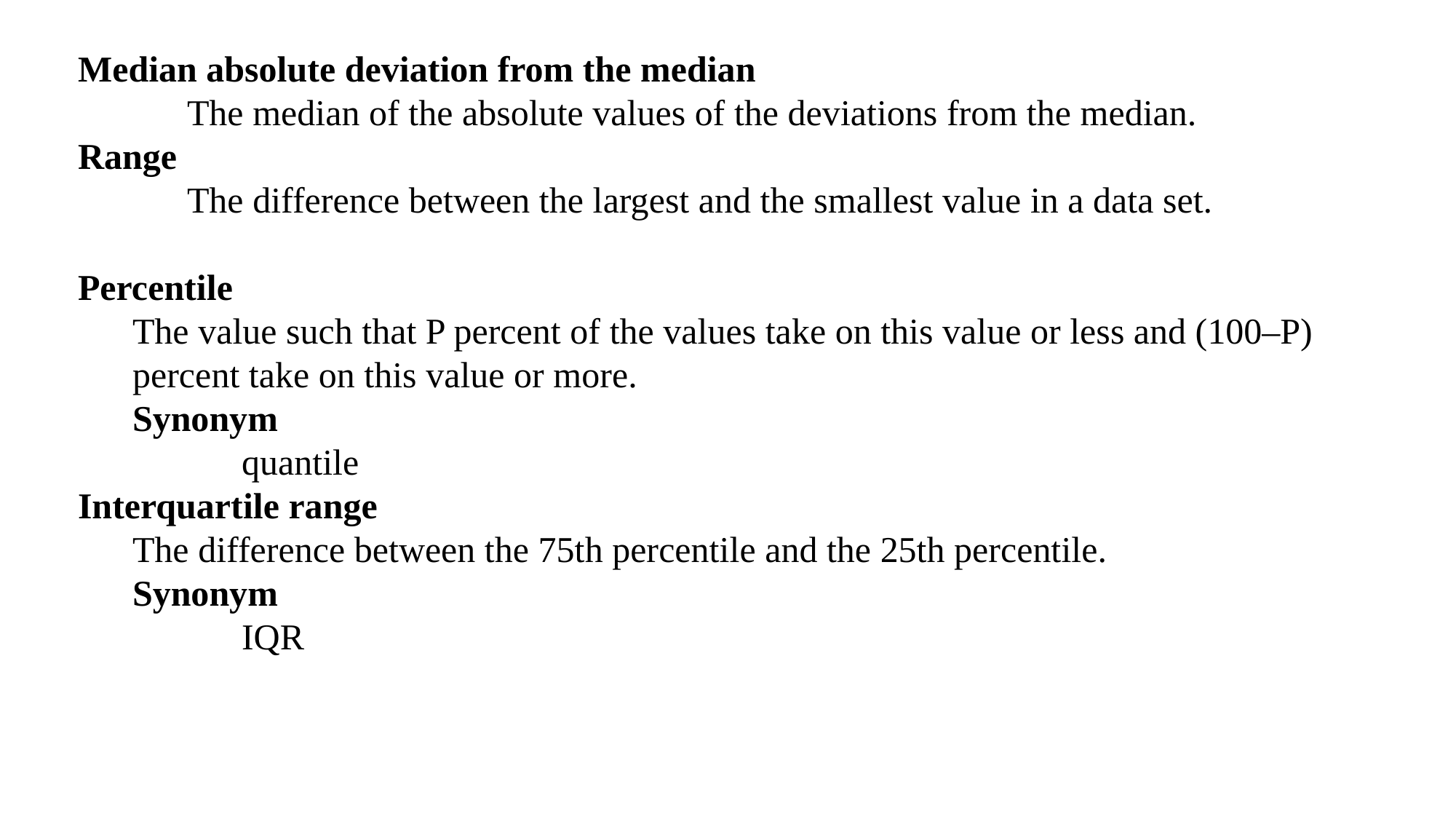

Median absolute deviation from the median
	The median of the absolute values of the deviations from the median.
Range
	The difference between the largest and the smallest value in a data set.

Percentile
The value such that P percent of the values take on this value or less and (100–P)
percent take on this value or more.
Synonym
	quantile
Interquartile range
The difference between the 75th percentile and the 25th percentile.
Synonym
	IQR